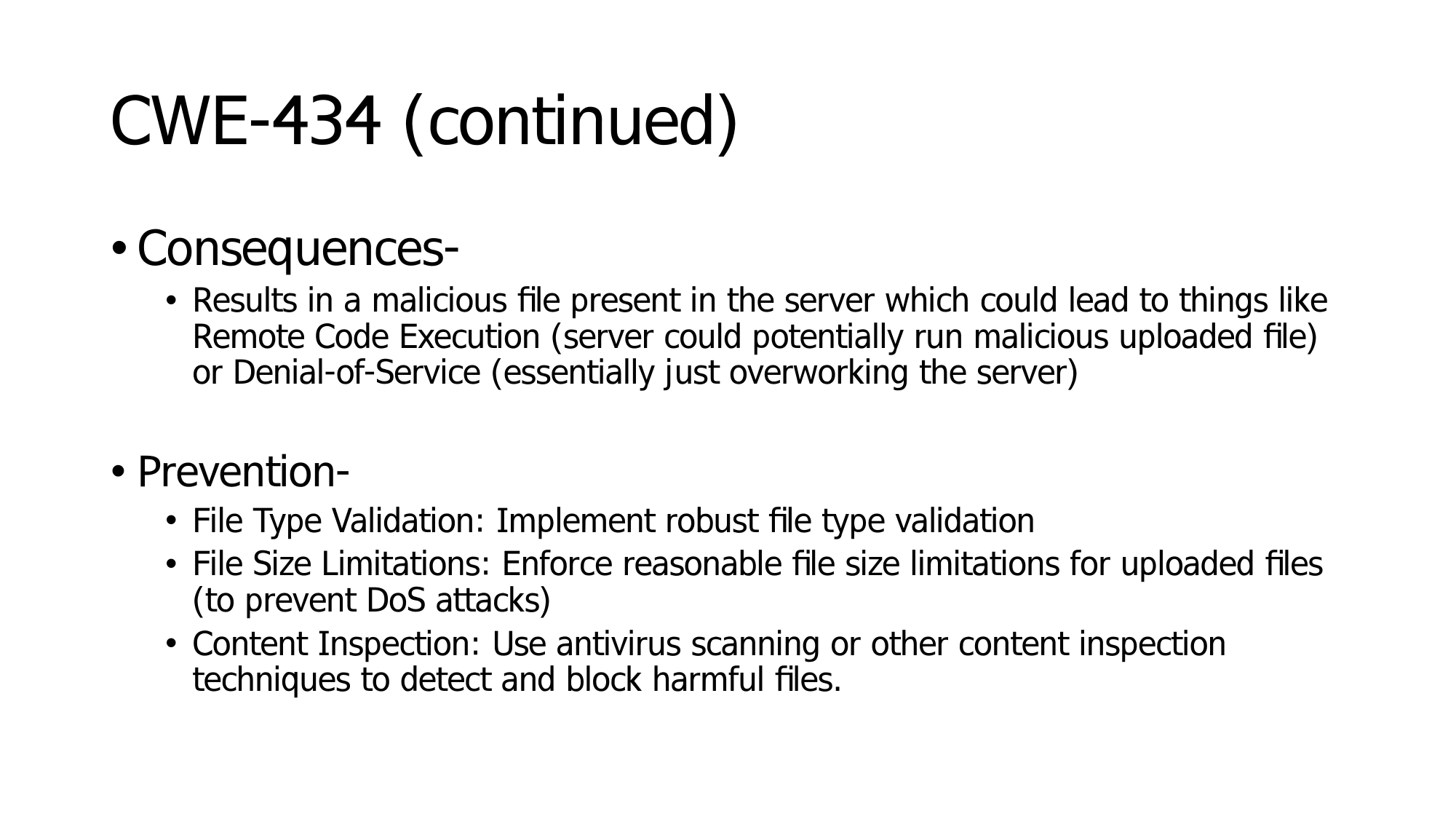

# CWE-434 (continued)
Consequences-
Results in a malicious file present in the server which could lead to things like Remote Code Execution (server could potentially run malicious uploaded file) or Denial-of-Service (essentially just overworking the server)

Prevention-
File Type Validation: Implement robust file type validation
File Size Limitations: Enforce reasonable file size limitations for uploaded files (to prevent DoS attacks)
Content Inspection: Use antivirus scanning or other content inspection techniques to detect and block harmful files.